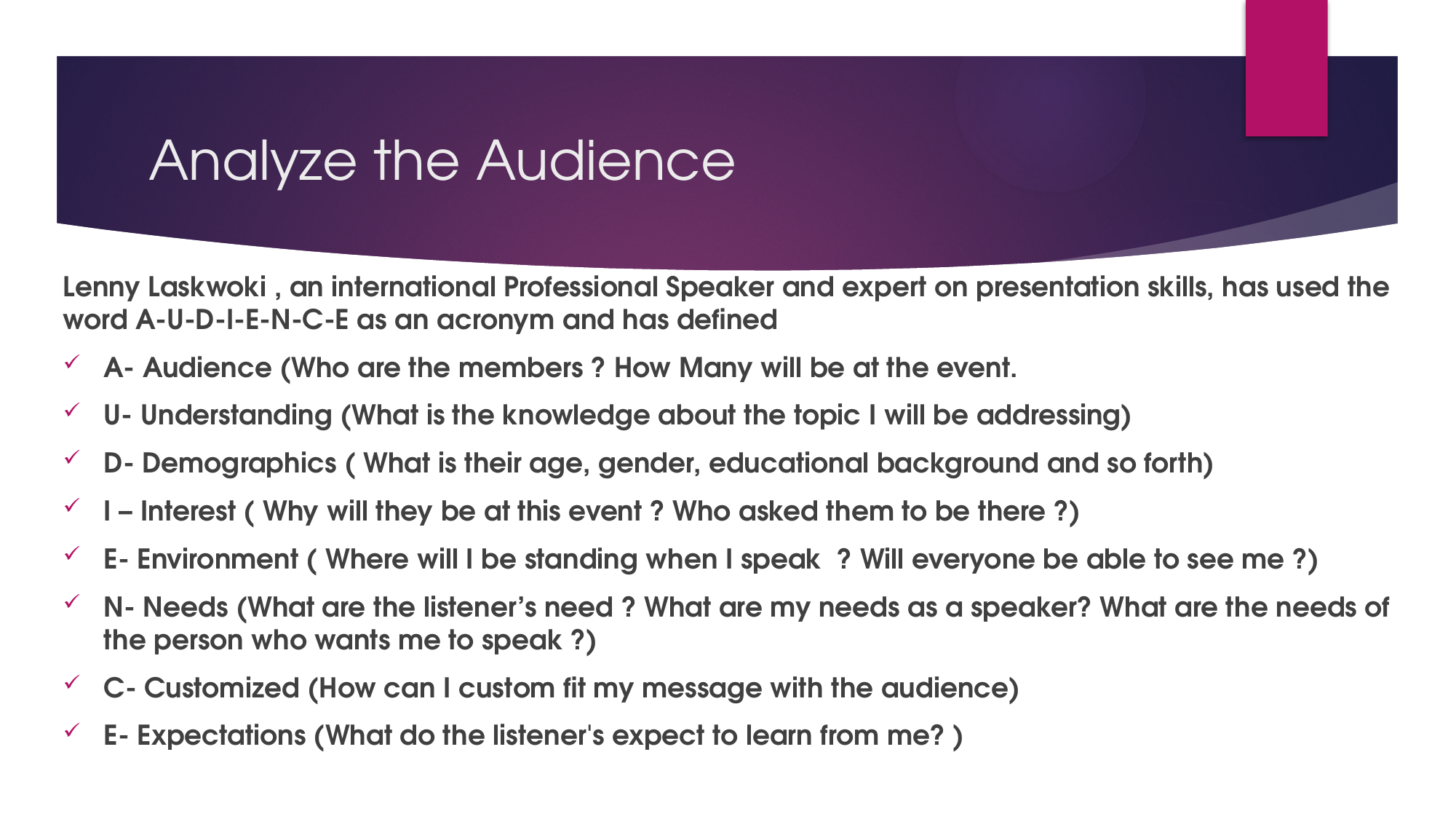

# Analyze the Audience
Lenny Laskwoki , an international Professional Speaker and expert on presentation skills, has used the word A-U-D-I-E-N-C-E as an acronym and has defined
A- Audience (Who are the members ? How Many will be at the event.
U- Understanding (What is the knowledge about the topic I will be addressing)
D- Demographics ( What is their age, gender, educational background and so forth)
I – Interest ( Why will they be at this event ? Who asked them to be there ?)
E- Environment ( Where will I be standing when I speak  ? Will everyone be able to see me ?)
N- Needs (What are the listener’s need ? What are my needs as a speaker? What are the needs of the person who wants me to speak ?)
C- Customized (How can I custom fit my message with the audience)
E- Expectations (What do the listener's expect to learn from me? )